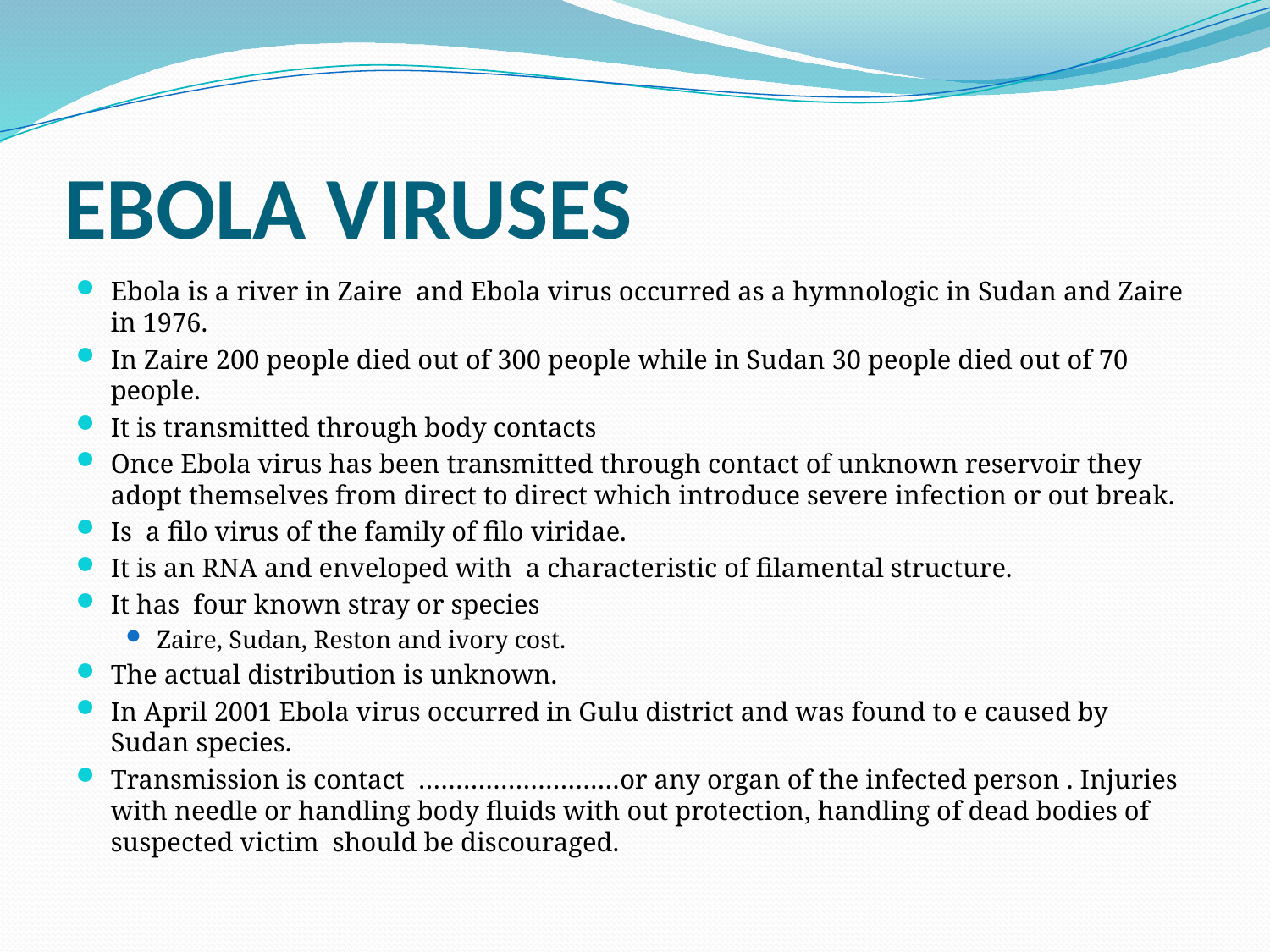

# EBOLA VIRUSES
Ebola is a river in Zaire  and Ebola virus occurred as a hymnologic in Sudan and Zaire in 1976.
In Zaire 200 people died out of 300 people while in Sudan 30 people died out of 70 people.
It is transmitted through body contacts
Once Ebola virus has been transmitted through contact of unknown reservoir they  adopt themselves from direct to direct which introduce severe infection or out break.
Is  a filo virus of the family of filo viridae.
It is an RNA and enveloped with  a characteristic of filamental structure.
It has  four known stray or species
Zaire, Sudan, Reston and ivory cost.
The actual distribution is unknown.
In April 2001 Ebola virus occurred in Gulu district and was found to e caused by Sudan species.
Transmission is contact  ………………………or any organ of the infected person . Injuries with needle or handling body fluids with out protection, handling of dead bodies of suspected victim  should be discouraged.